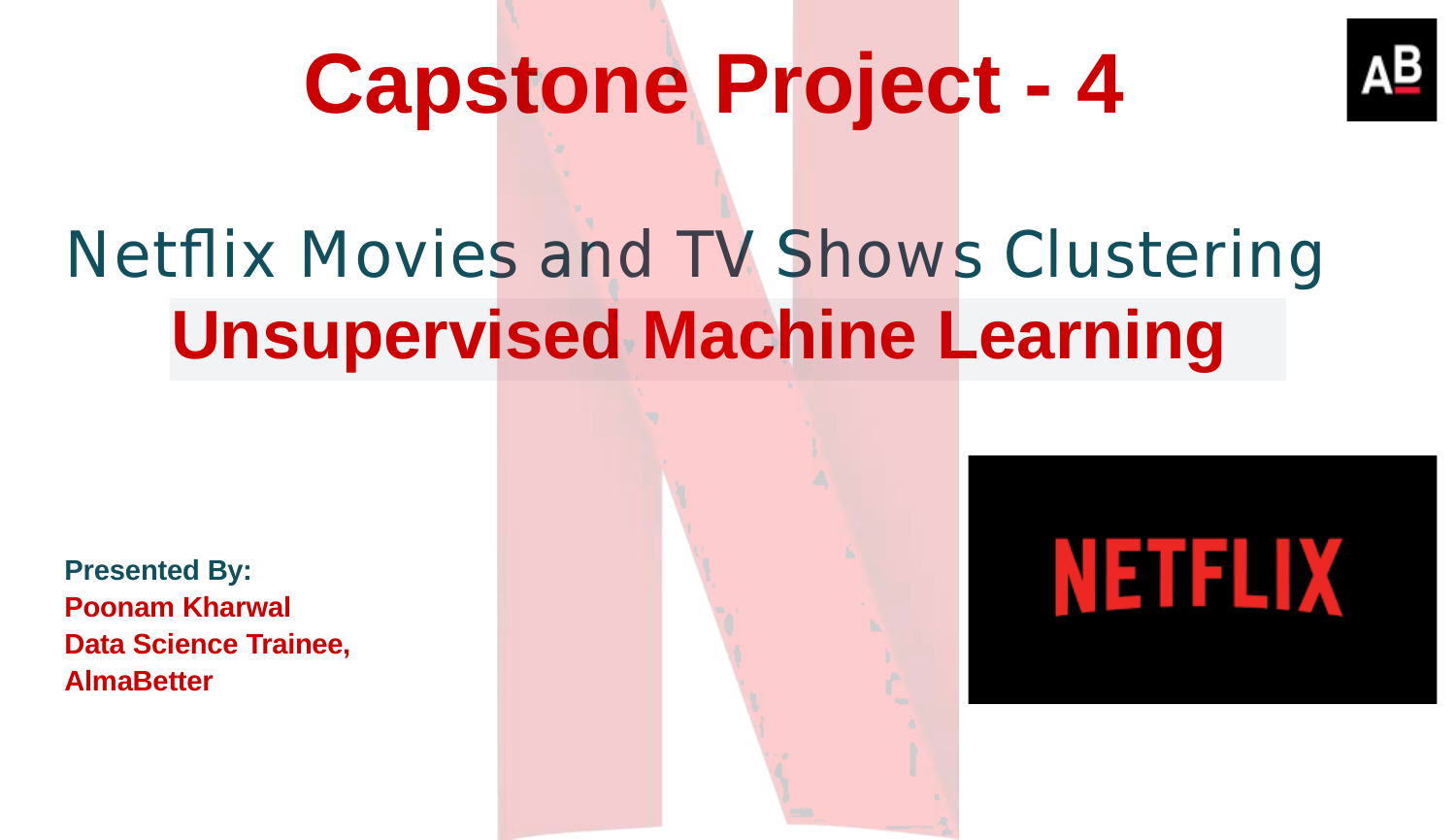

# Capstone Project - 4
Netflix Movies and TV Shows Clustering
Unsupervised Machine Learning

Presented By:
Poonam Kharwal
Data Science Trainee,
AlmaBetter